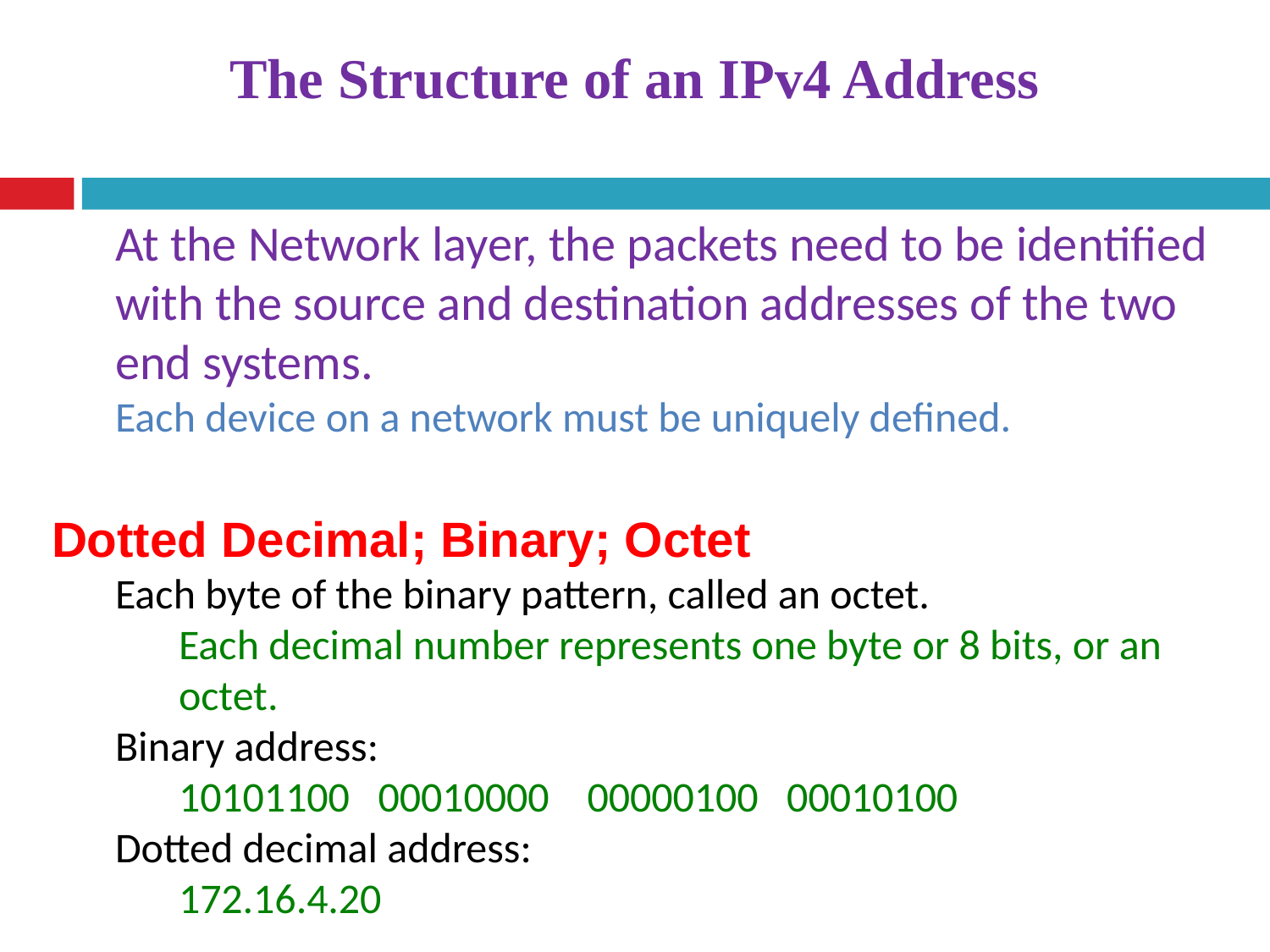

# The Structure of an IPv4 Address
At the Network layer, the packets need to be identified with the source and destination addresses of the two end systems.
Each device on a network must be uniquely defined.

Dotted Decimal; Binary; Octet
Each byte of the binary pattern, called an octet.
Each decimal number represents one byte or 8 bits, or an octet.
Binary address:
10101100   00010000    00000100   00010100
Dotted decimal address:
172.16.4.20